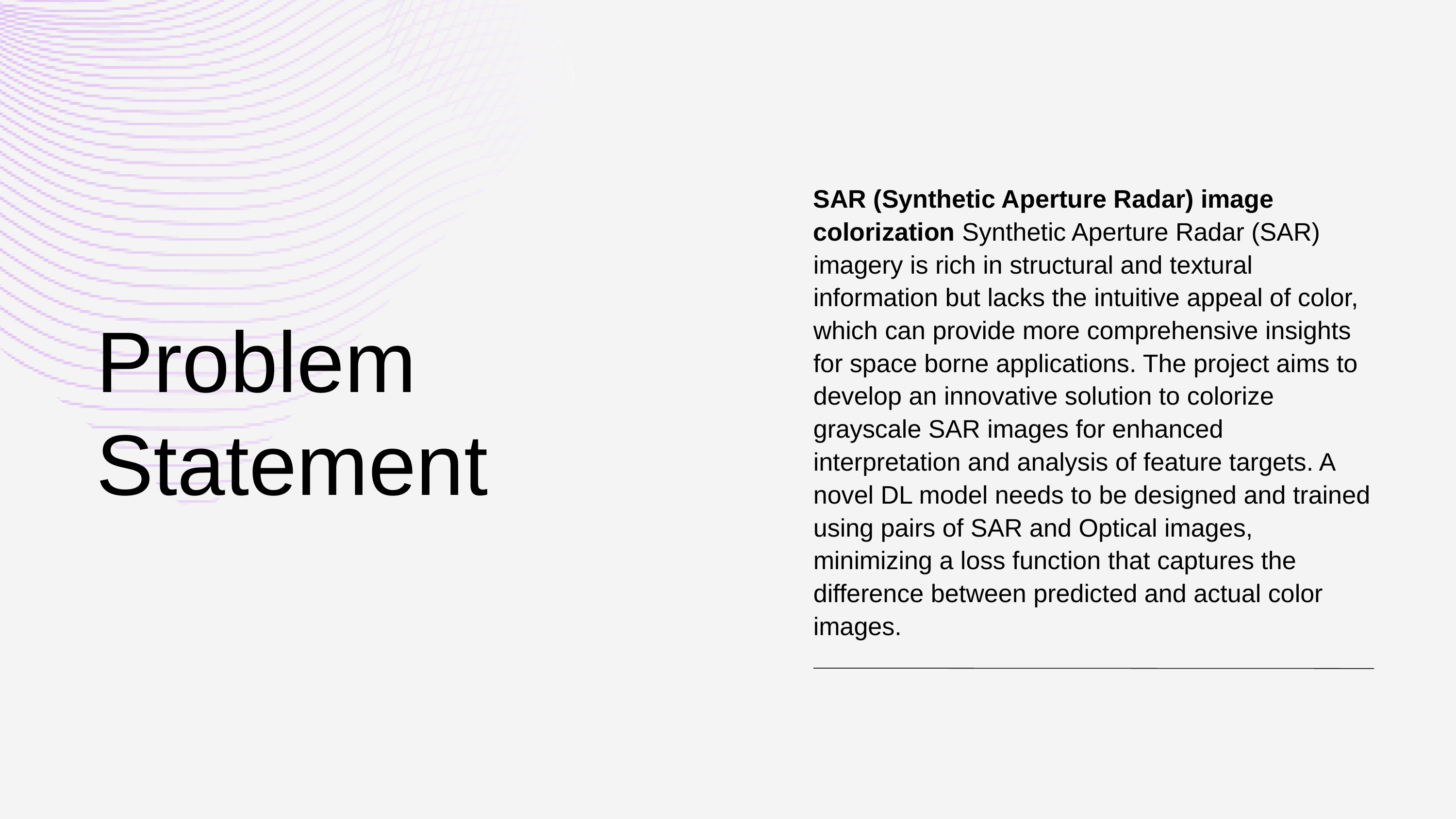

SAR (Synthetic Aperture Radar) image colorization Synthetic Aperture Radar (SAR) imagery is rich in structural and textural information but lacks the intuitive appeal of color, which can provide more comprehensive insights for space borne applications. The project aims to develop an innovative solution to colorize grayscale SAR images for enhanced interpretation and analysis of feature targets. A novel DL model needs to be designed and trained using pairs of SAR and Optical images, minimizing a loss function that captures the difference between predicted and actual color images.
Problem Statement